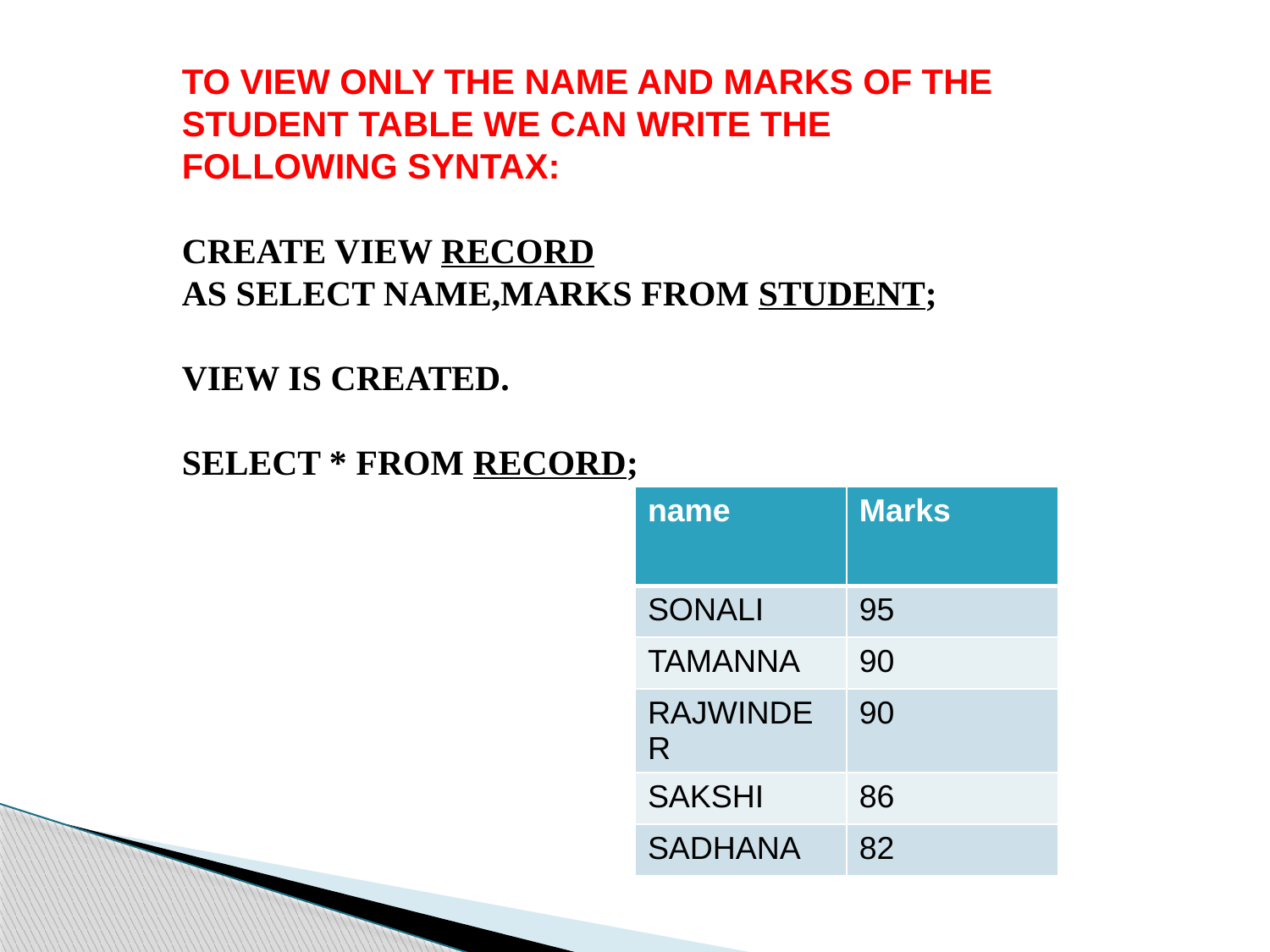

TO VIEW ONLY THE NAME AND MARKS OF THE STUDENT TABLE WE CAN WRITE THE FOLLOWING SYNTAX:

CREATE VIEW RECORD
AS SELECT NAME,MARKS FROM STUDENT;

VIEW IS CREATED.

SELECT * FROM RECORD;
| name | Marks |
| --- | --- |
| SONALI | 95 |
| TAMANNA | 90 |
| RAJWINDER | 90 |
| SAKSHI | 86 |
| SADHANA | 82 |